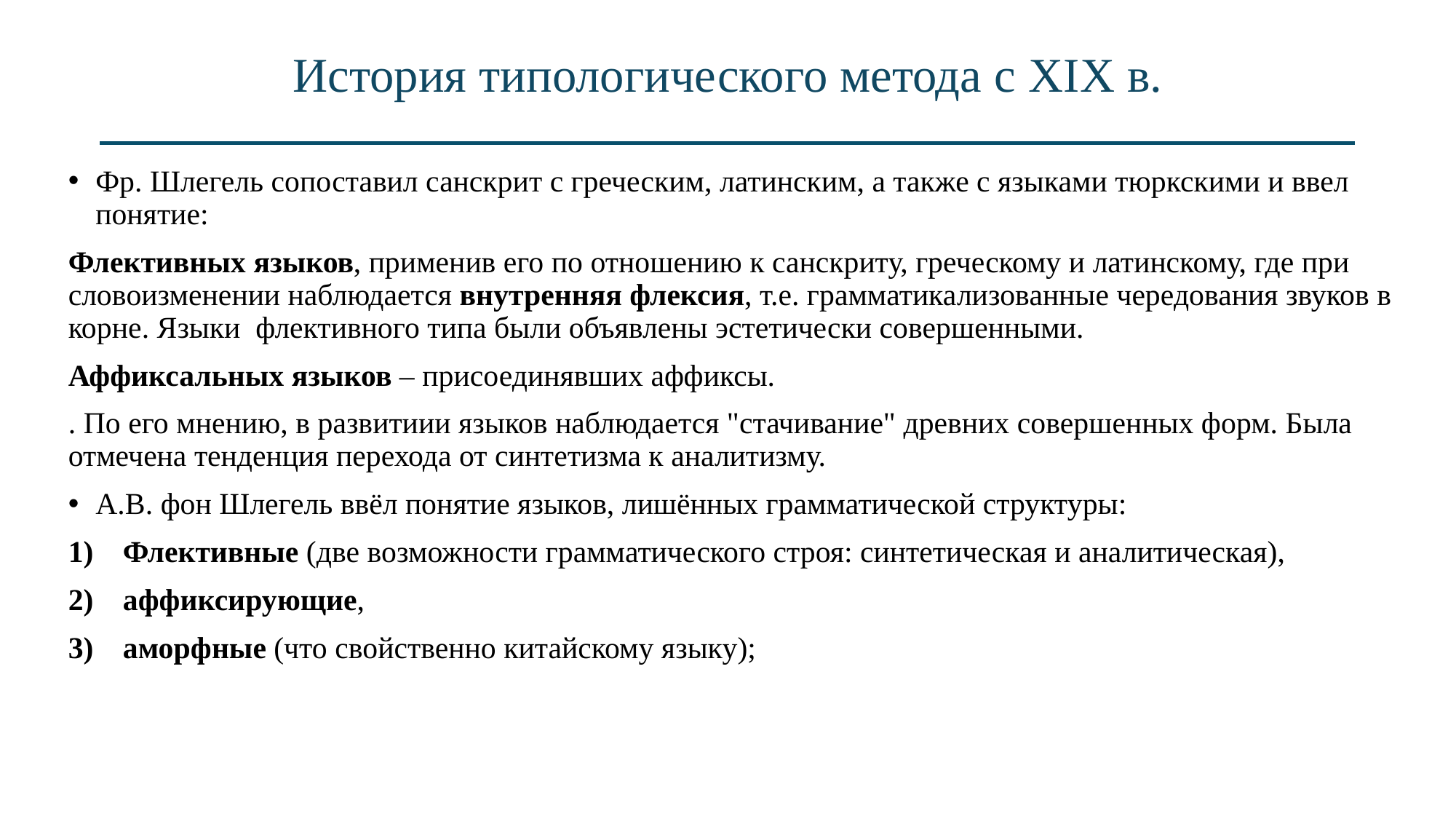

# История типологического метода с XIX в.
Фр. Шлегель сопоставил санскрит с греческим, латинским, а также с языками тюркскими и ввел понятие:
Флективных языков, применив его по отношению к санскриту, греческому и латинскому, где при словоизменении наблюдается внутренняя флексия, т.е. грамматикализованные чередования звуков в корне. Языки  флективного типа были объявлены эстетически совершенными.
Аффиксальных языков – присоединявших аффиксы.
. По его мнению, в развитиии языков наблюдается "стачивание" древних совершенных форм. Была отмечена тенденция перехода от синтетизма к аналитизму.
А.В. фон Шлегель ввёл понятие языков, лишённых грамматической структуры:
Флективные (две возможности грамматического строя: синтетическая и аналитическая),
аффиксирующие,
аморфные (что свойственно китайскому языку);